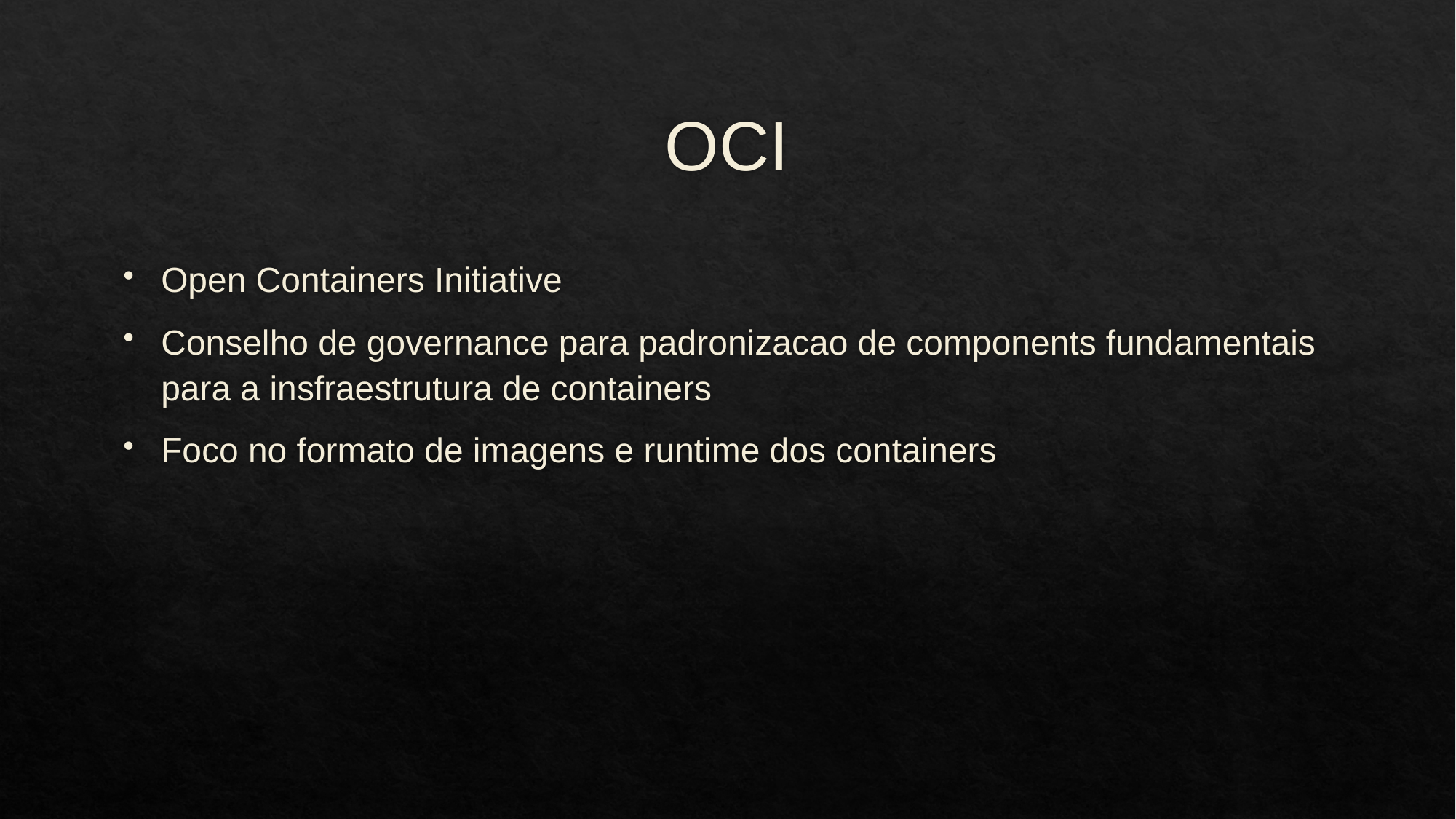

# OCI
Open Containers Initiative
Conselho de governance para padronizacao de components fundamentais para a insfraestrutura de containers
Foco no formato de imagens e runtime dos containers